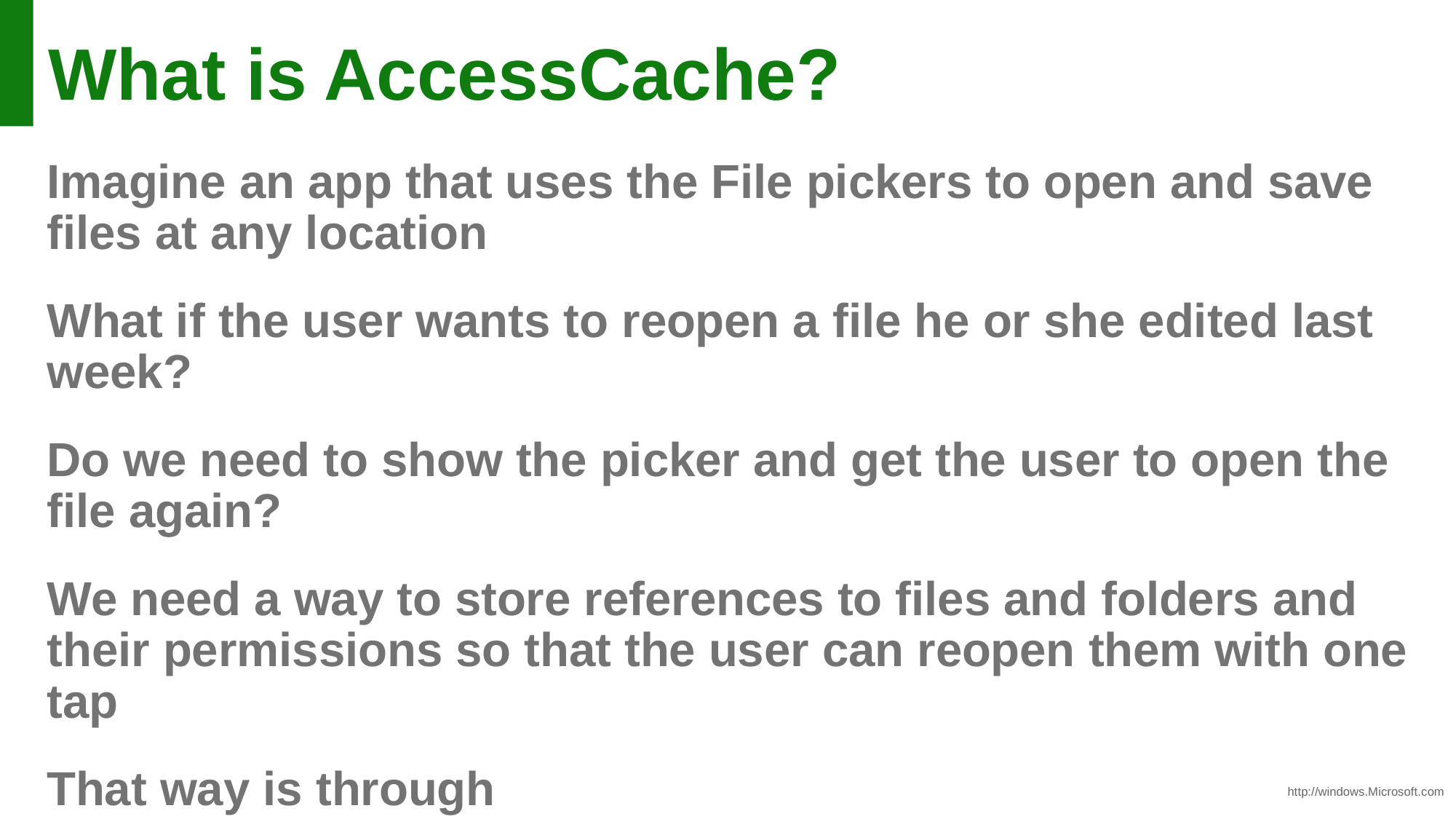

32
# What is AccessCache?
Imagine an app that uses the File pickers to open and save files at any location
What if the user wants to reopen a file he or she edited last week?
Do we need to show the picker and get the user to open the file again?
We need a way to store references to files and folders and their permissions so that the user can reopen them with one tap
That way is through Windows.Storage.AccessCache.StorageApplicationPermissions